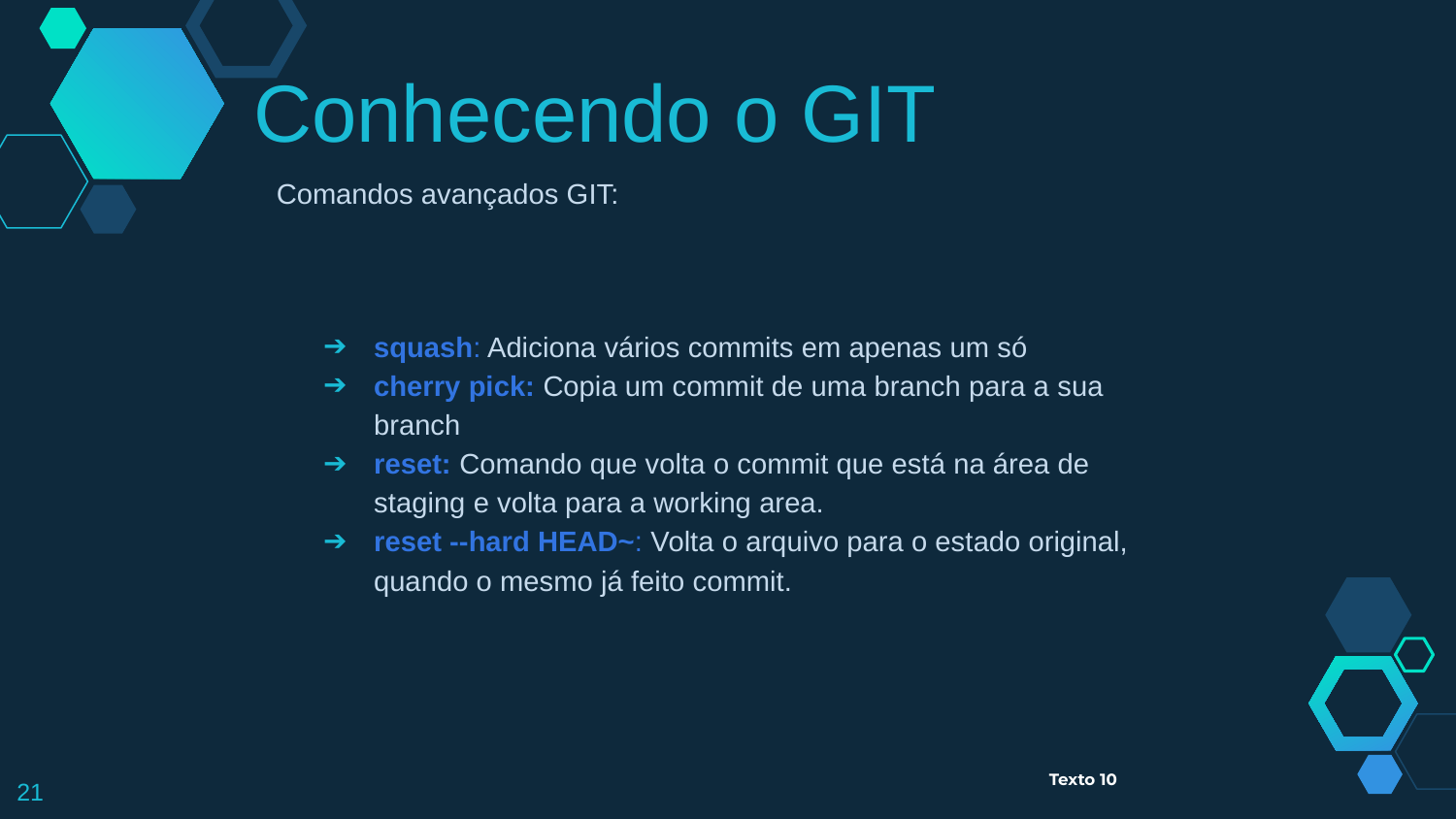

Conhecendo o GIT
Comandos avançados GIT:
squash: Adiciona vários commits em apenas um só
cherry pick: Copia um commit de uma branch para a sua branch
reset: Comando que volta o commit que está na área de staging e volta para a working area.
reset --hard HEAD~: Volta o arquivo para o estado original, quando o mesmo já feito commit.

21
Texto 10